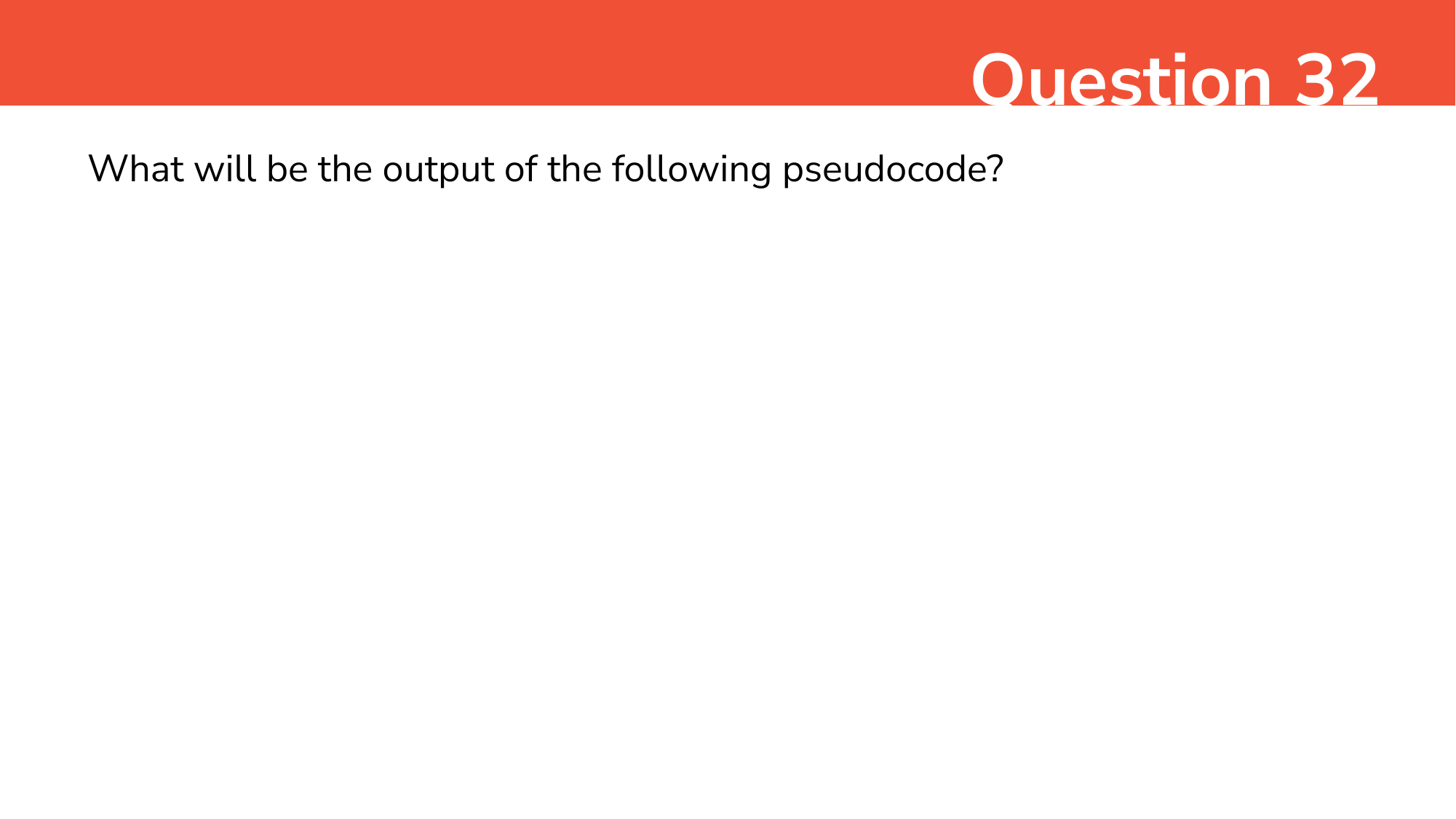

Question 32
What will be the output of the following pseudocode?